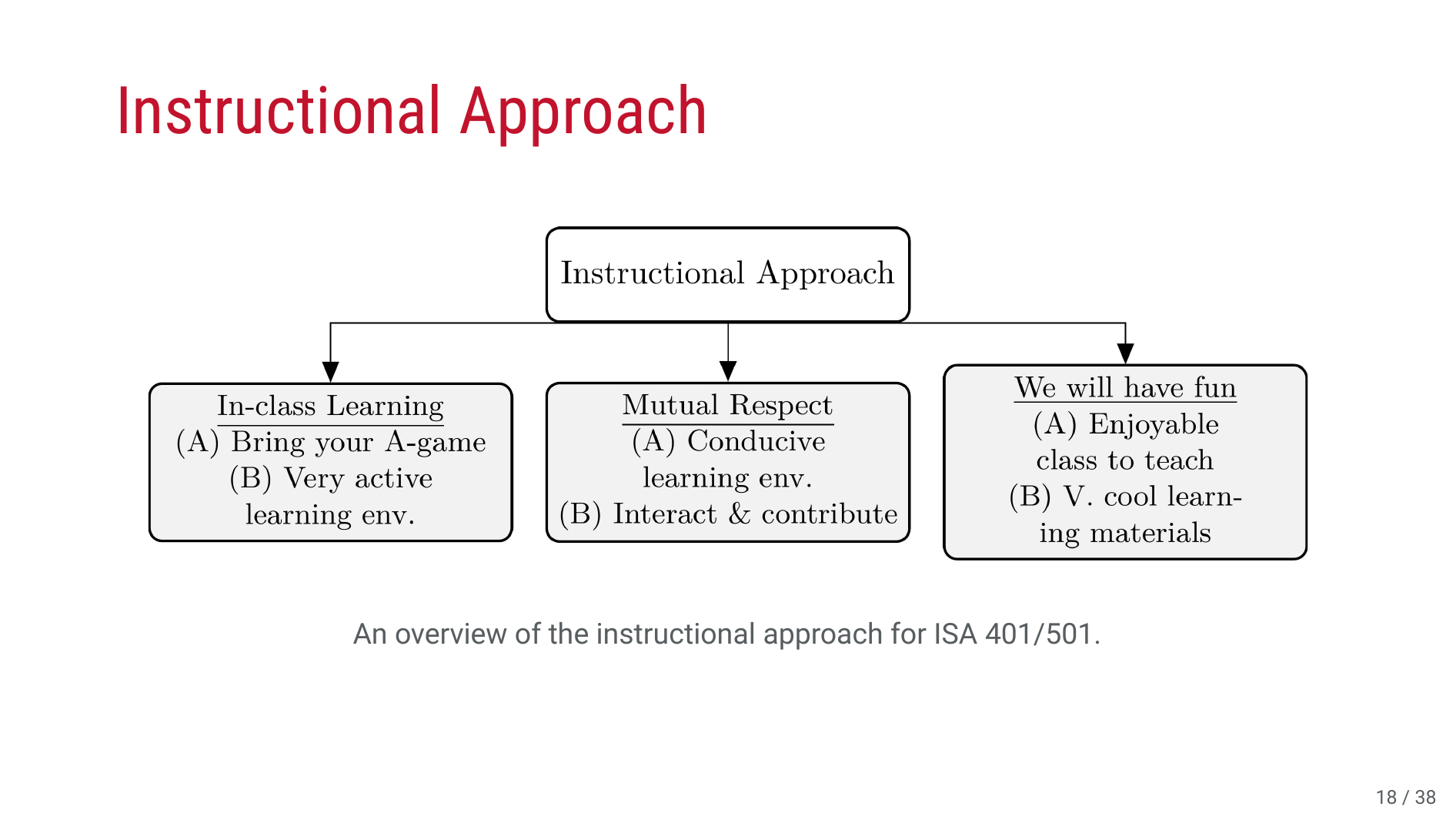

# Instructional Approach

An overview of the instructional approach for ISA 401/501.
18 / 38